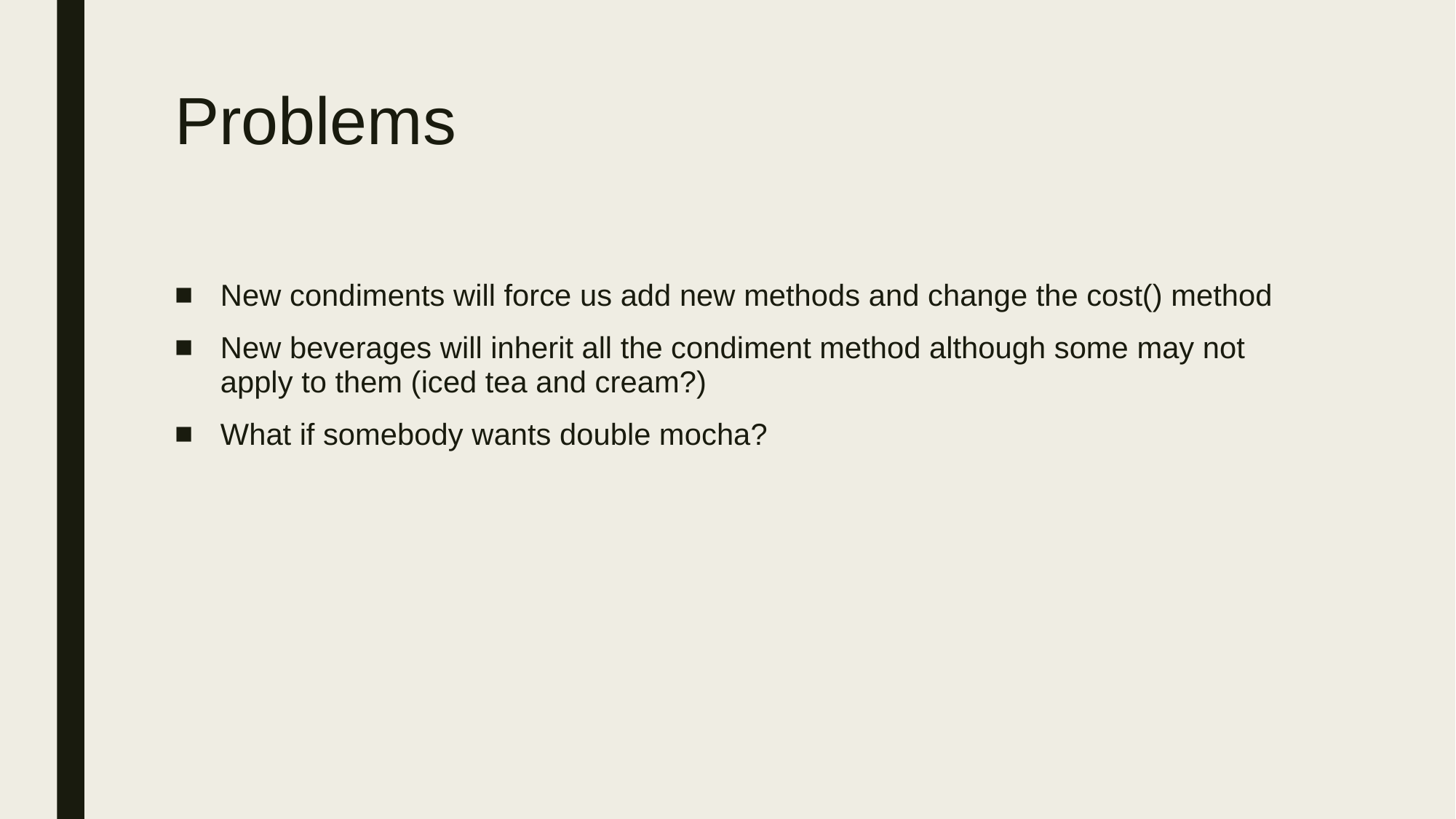

# Problems
New condiments will force us add new methods and change the cost() method
New beverages will inherit all the condiment method although some may not apply to them (iced tea and cream?)
What if somebody wants double mocha?